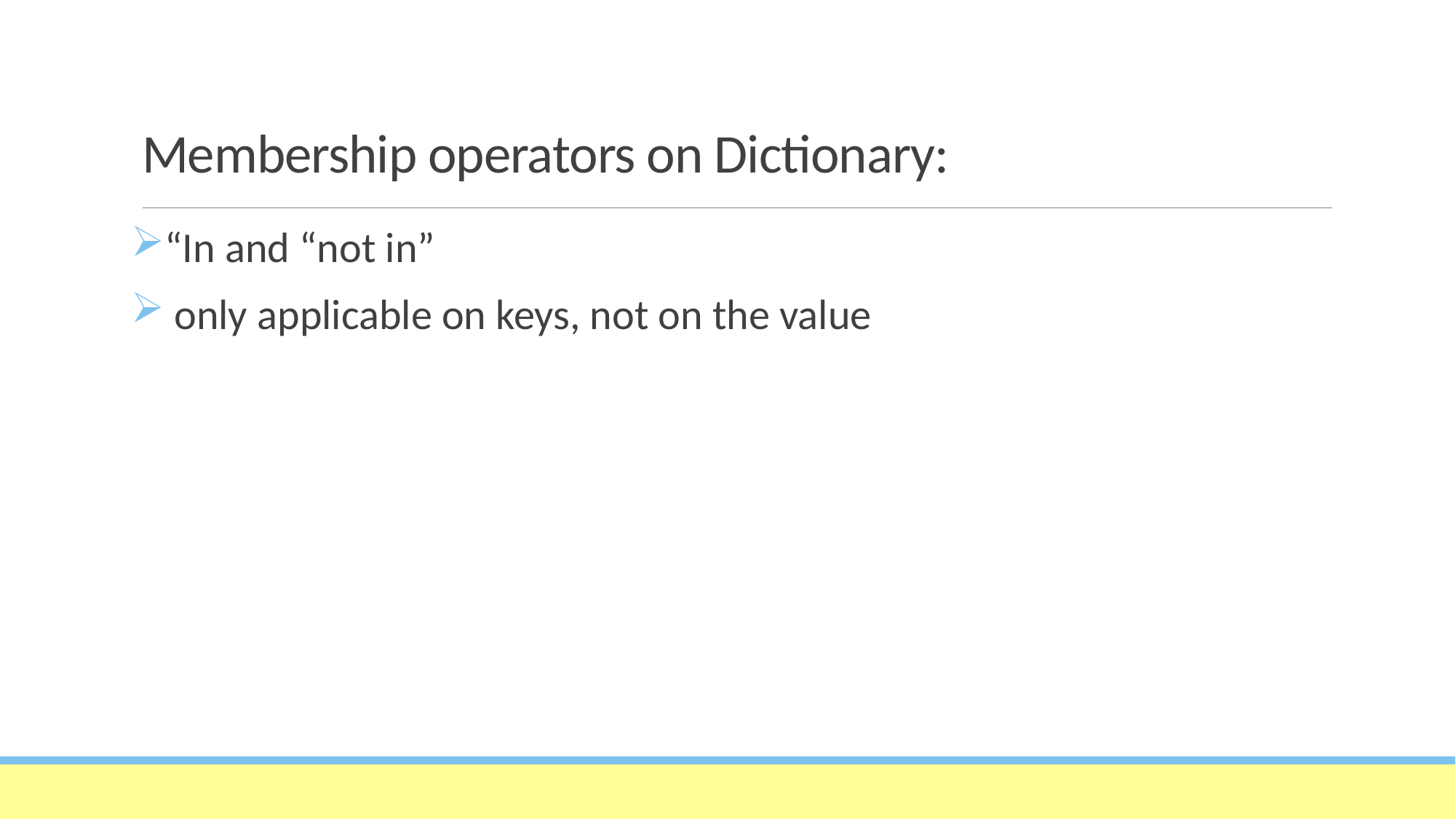

# Membership operators on Dictionary:
“In and “not in”
 only applicable on keys, not on the value